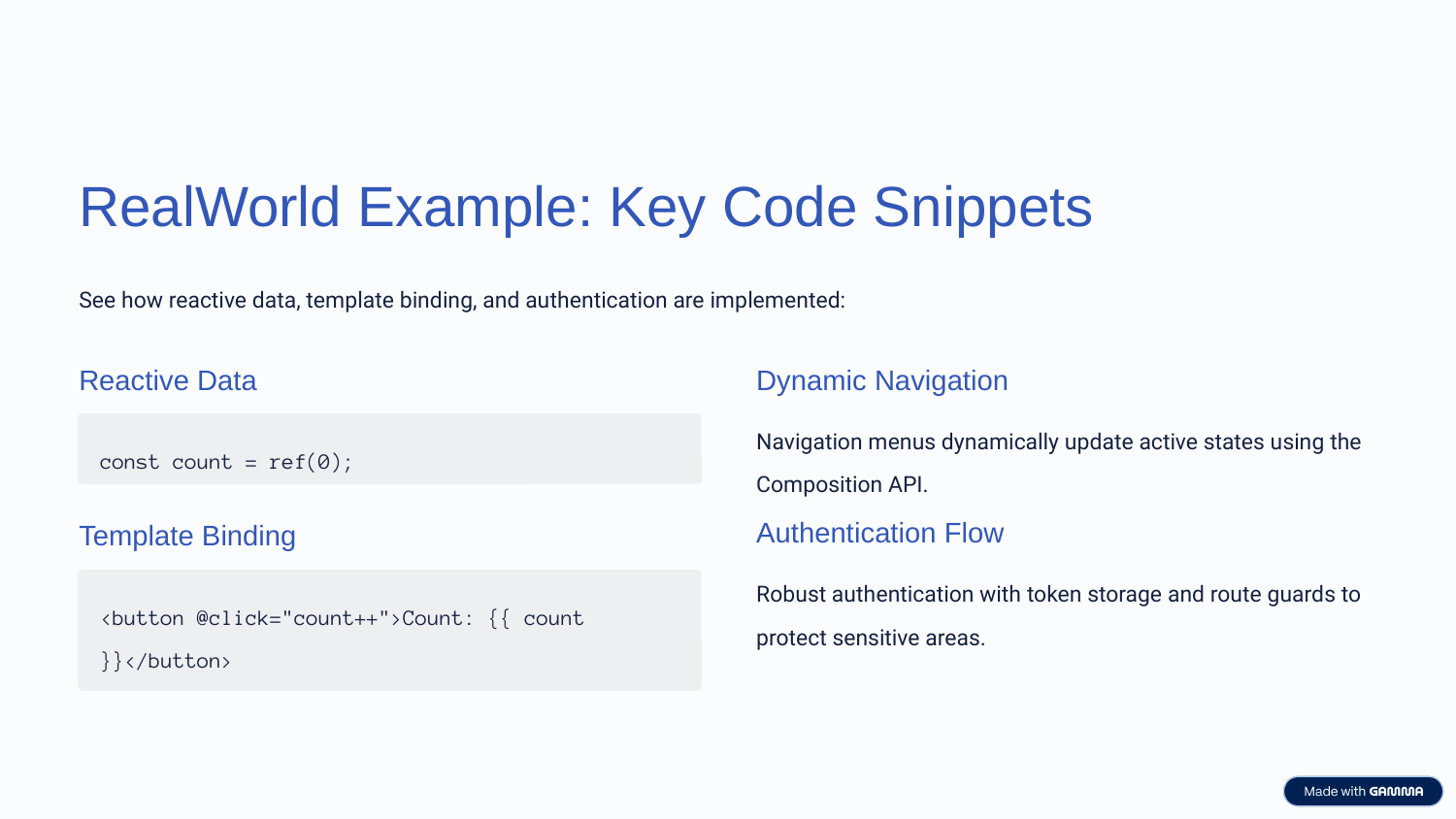

RealWorld Example: Key Code Snippets
See how reactive data, template binding, and authentication are implemented:
Reactive Data
Dynamic Navigation
Navigation menus dynamically update active states using the Composition API.

const count = ref(0);
Authentication Flow
Template Binding
Robust authentication with token storage and route guards to protect sensitive areas.

<button @click="count++">Count: {{ count }}</button>